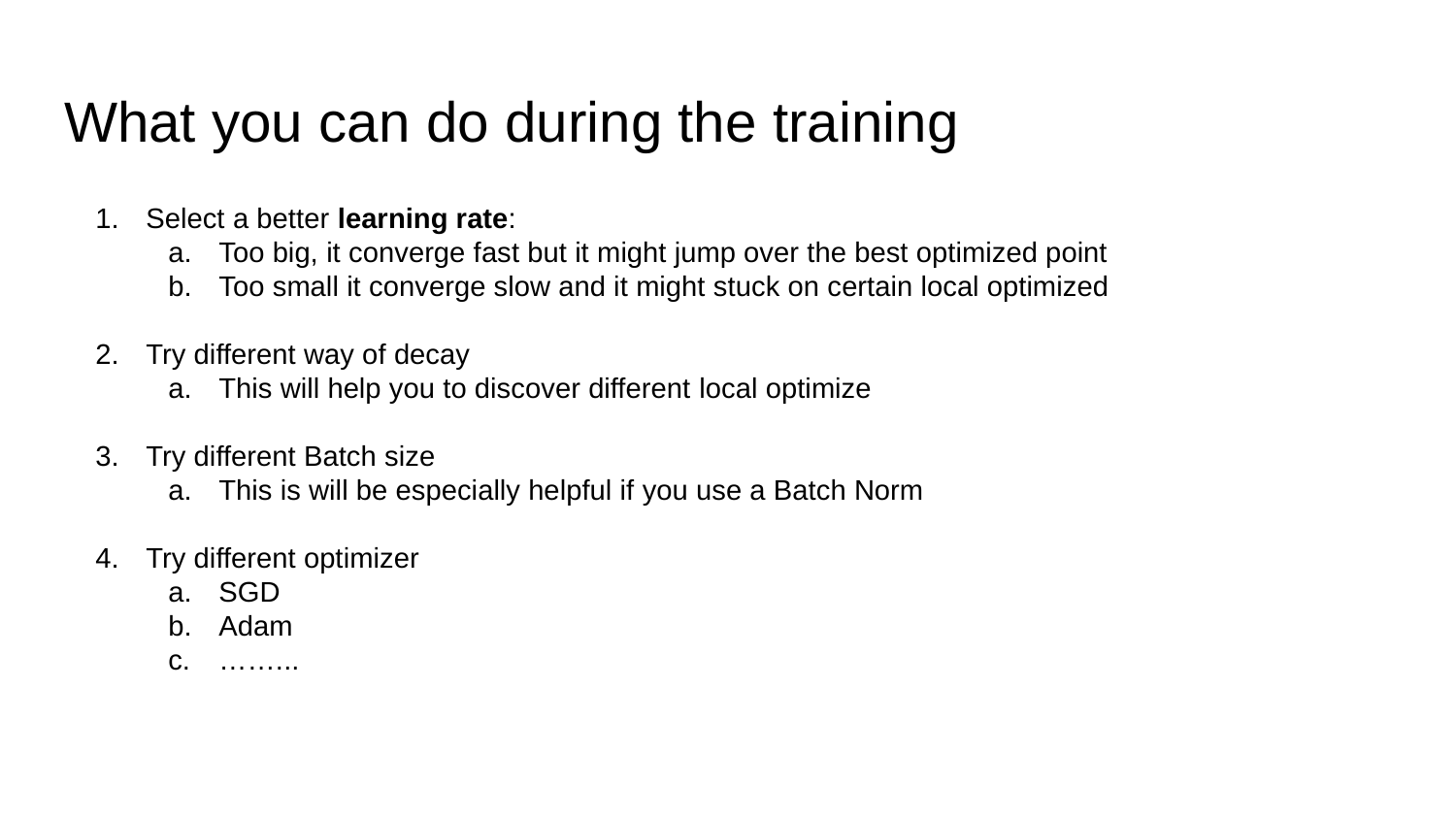

What you can do during the training
Select a better learning rate:
Too big, it converge fast but it might jump over the best optimized point
Too small it converge slow and it might stuck on certain local optimized

Try different way of decay
This will help you to discover different local optimize

Try different Batch size
This is will be especially helpful if you use a Batch Norm

Try different optimizer
SGD
Adam
……...